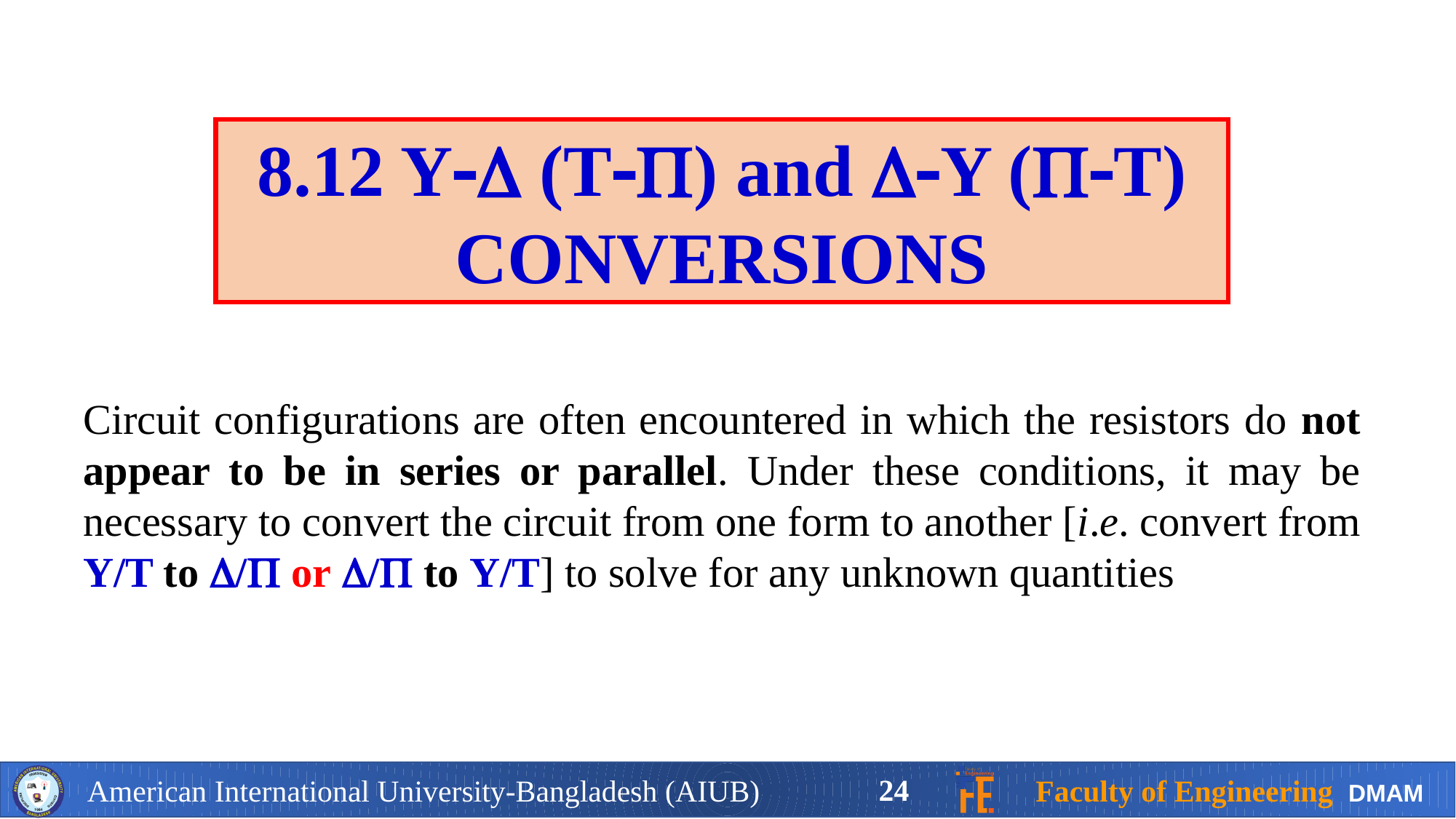

8.12 Y−Δ (T−Π) and Δ−Y (Π−T) CONVERSIONS
Circuit configurations are often encountered in which the resistors do not appear to be in series or parallel. Under these conditions, it may be necessary to convert the circuit from one form to another [i.e. convert from Y/T to Δ/Π or Δ/Π to Y/T] to solve for any unknown quantities
24